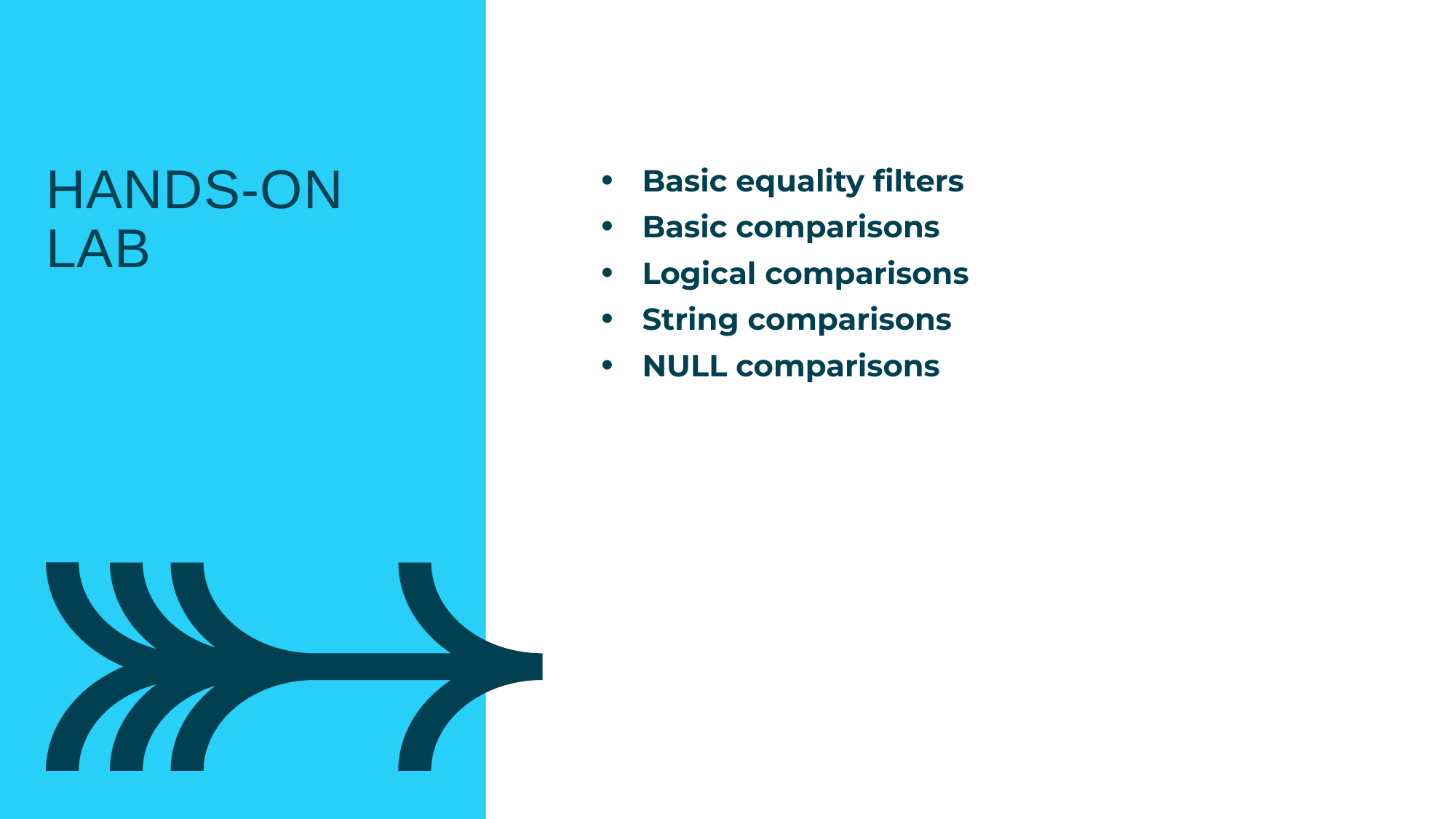

Hands-on lab
Basic equality filters
Basic comparisons
Logical comparisons
String comparisons
NULL comparisons